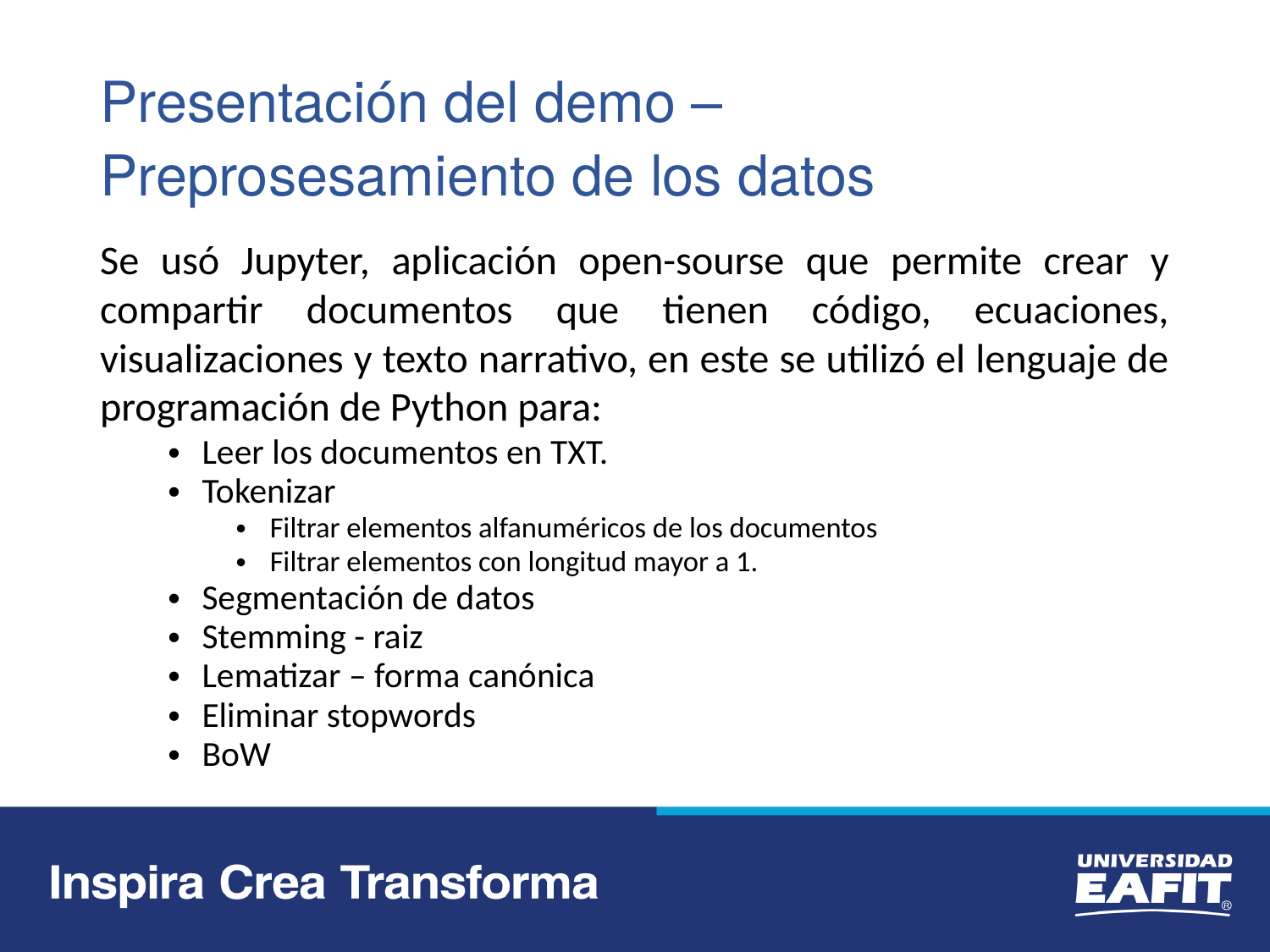

# Presentación del demo – Preprosesamiento de los datos
Se usó Jupyter, aplicación open-sourse que permite crear y compartir documentos que tienen código, ecuaciones, visualizaciones y texto narrativo, en este se utilizó el lenguaje de programación de Python para:
Leer los documentos en TXT.
Tokenizar
Filtrar elementos alfanuméricos de los documentos
Filtrar elementos con longitud mayor a 1.
Segmentación de datos
Stemming - raiz
Lematizar – forma canónica
Eliminar stopwords
BoW